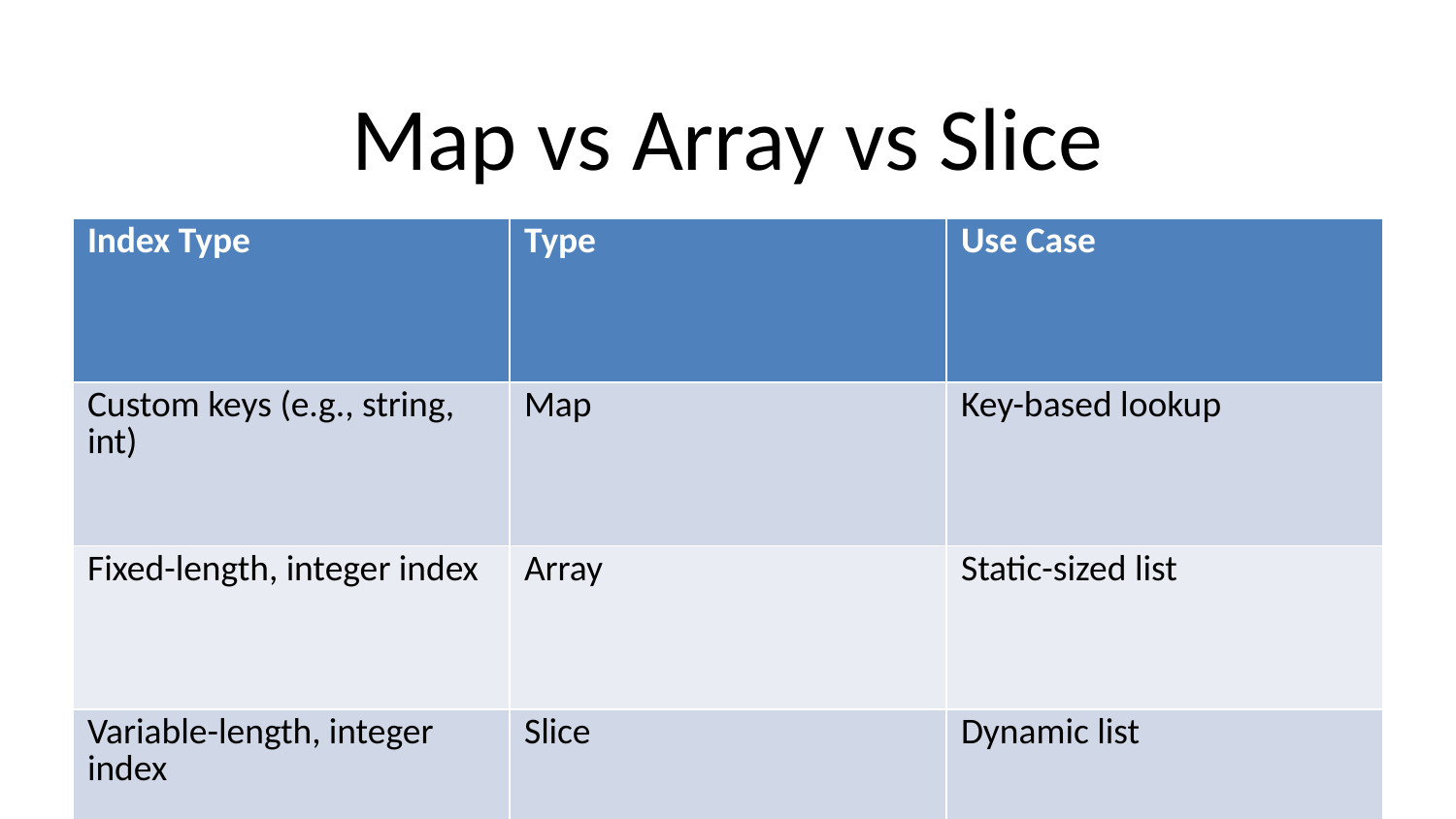

# Map vs Array vs Slice
| Index Type | Type | Use Case |
| --- | --- | --- |
| Custom keys (e.g., string, int) | Map | Key-based lookup |
| Fixed-length, integer index | Array | Static-sized list |
| Variable-length, integer index | Slice | Dynamic list |